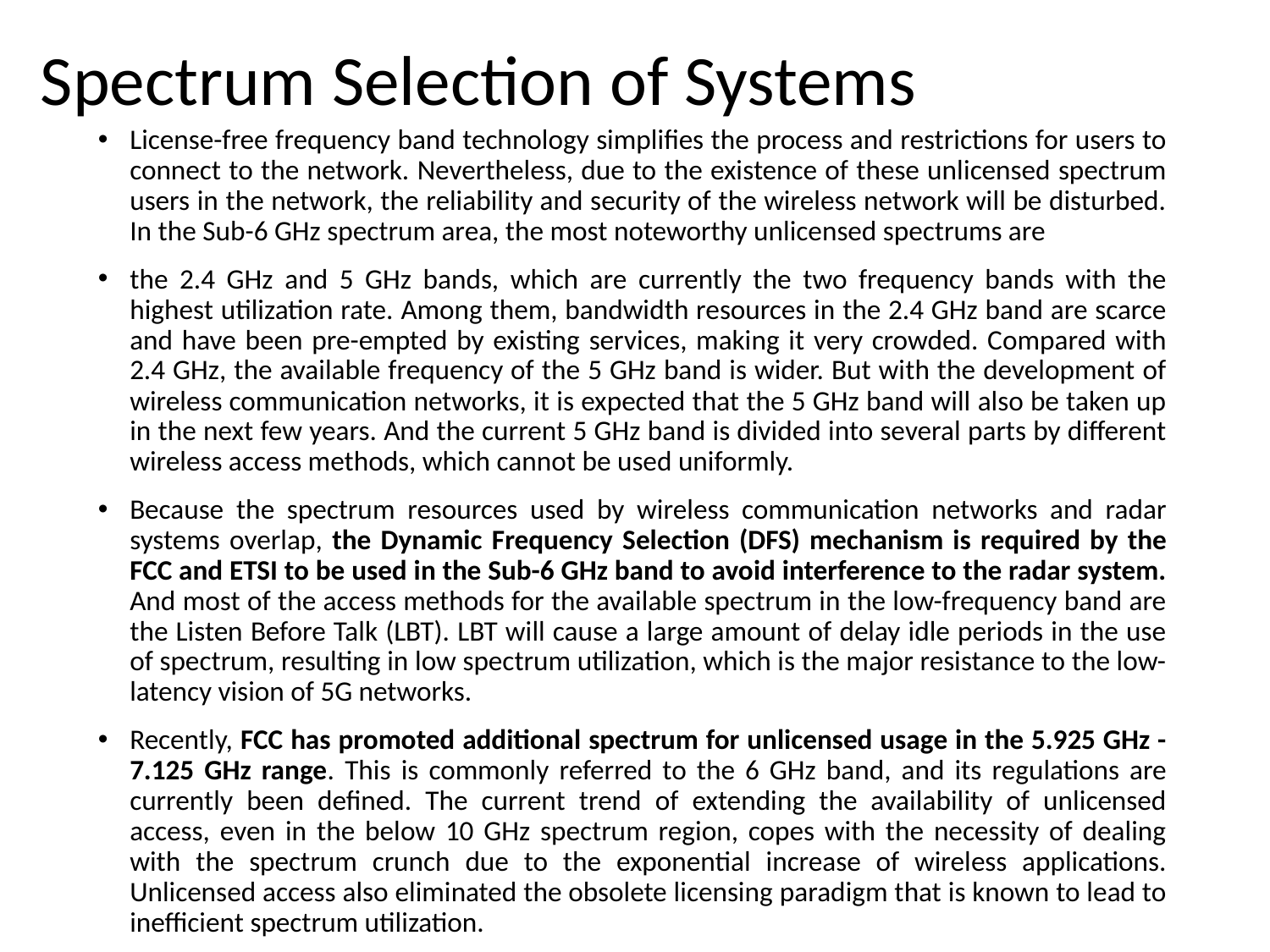

# Spectrum Selection of Systems
License-free frequency band technology simplifies the process and restrictions for users to connect to the network. Nevertheless, due to the existence of these unlicensed spectrum users in the network, the reliability and security of the wireless network will be disturbed. In the Sub-6 GHz spectrum area, the most noteworthy unlicensed spectrums are
the 2.4 GHz and 5 GHz bands, which are currently the two frequency bands with the highest utilization rate. Among them, bandwidth resources in the 2.4 GHz band are scarce and have been pre-empted by existing services, making it very crowded. Compared with 2.4 GHz, the available frequency of the 5 GHz band is wider. But with the development of wireless communication networks, it is expected that the 5 GHz band will also be taken up in the next few years. And the current 5 GHz band is divided into several parts by different wireless access methods, which cannot be used uniformly.
Because the spectrum resources used by wireless communication networks and radar systems overlap, the Dynamic Frequency Selection (DFS) mechanism is required by the FCC and ETSI to be used in the Sub-6 GHz band to avoid interference to the radar system. And most of the access methods for the available spectrum in the low-frequency band are the Listen Before Talk (LBT). LBT will cause a large amount of delay idle periods in the use of spectrum, resulting in low spectrum utilization, which is the major resistance to the low-latency vision of 5G networks.
Recently, FCC has promoted additional spectrum for unlicensed usage in the 5.925 GHz - 7.125 GHz range. This is commonly referred to the 6 GHz band, and its regulations are currently been defined. The current trend of extending the availability of unlicensed access, even in the below 10 GHz spectrum region, copes with the necessity of dealing with the spectrum crunch due to the exponential increase of wireless applications. Unlicensed access also eliminated the obsolete licensing paradigm that is known to lead to inefficient spectrum utilization.